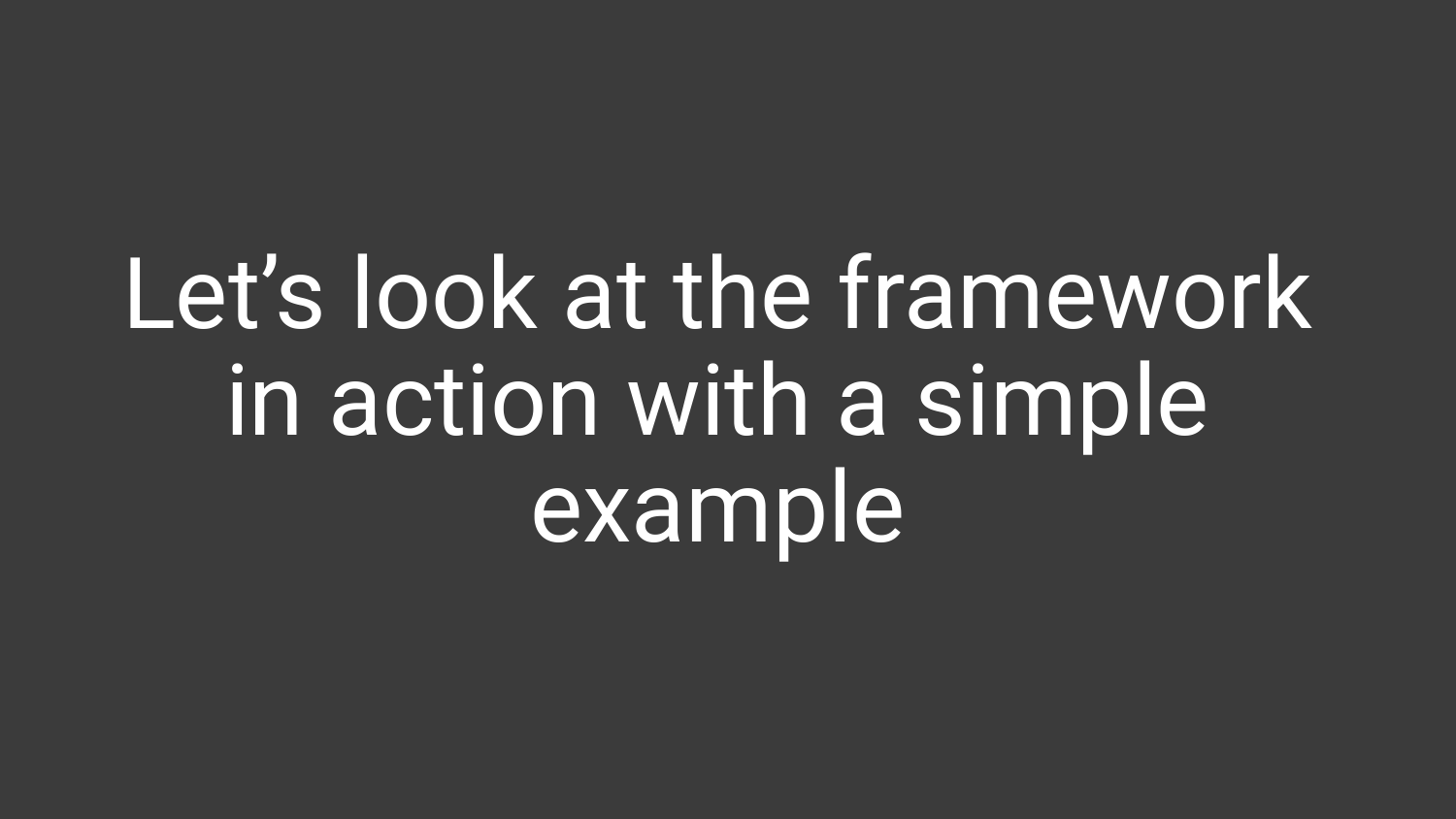

# Let’s look at the framework in action with a simple example